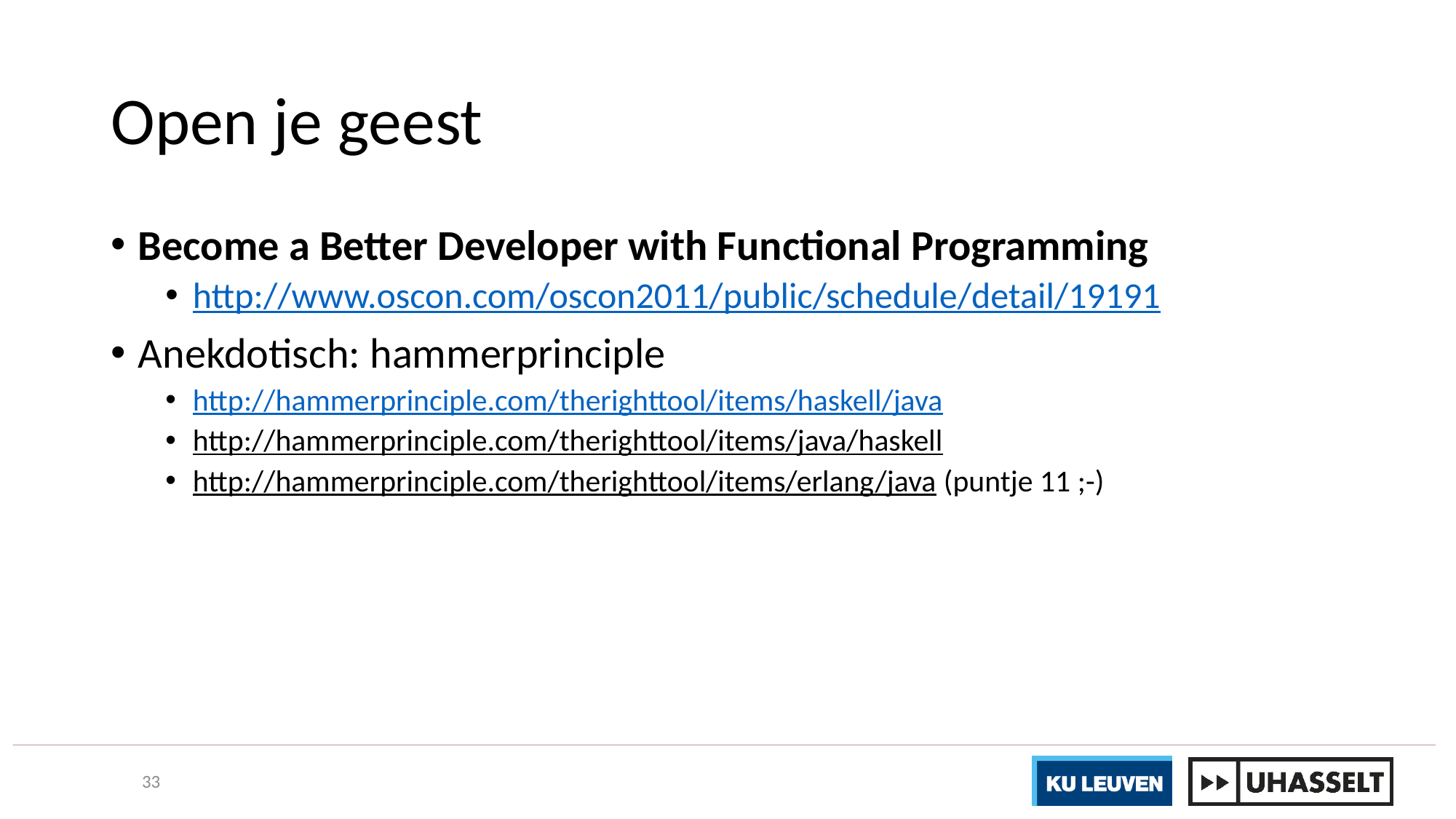

# Open je geest
Become a Better Developer with Functional Programming
http://www.oscon.com/oscon2011/public/schedule/detail/19191
Anekdotisch: hammerprinciple
http://hammerprinciple.com/therighttool/items/haskell/java
http://hammerprinciple.com/therighttool/items/java/haskell
http://hammerprinciple.com/therighttool/items/erlang/java (puntje 11 ;-)

33